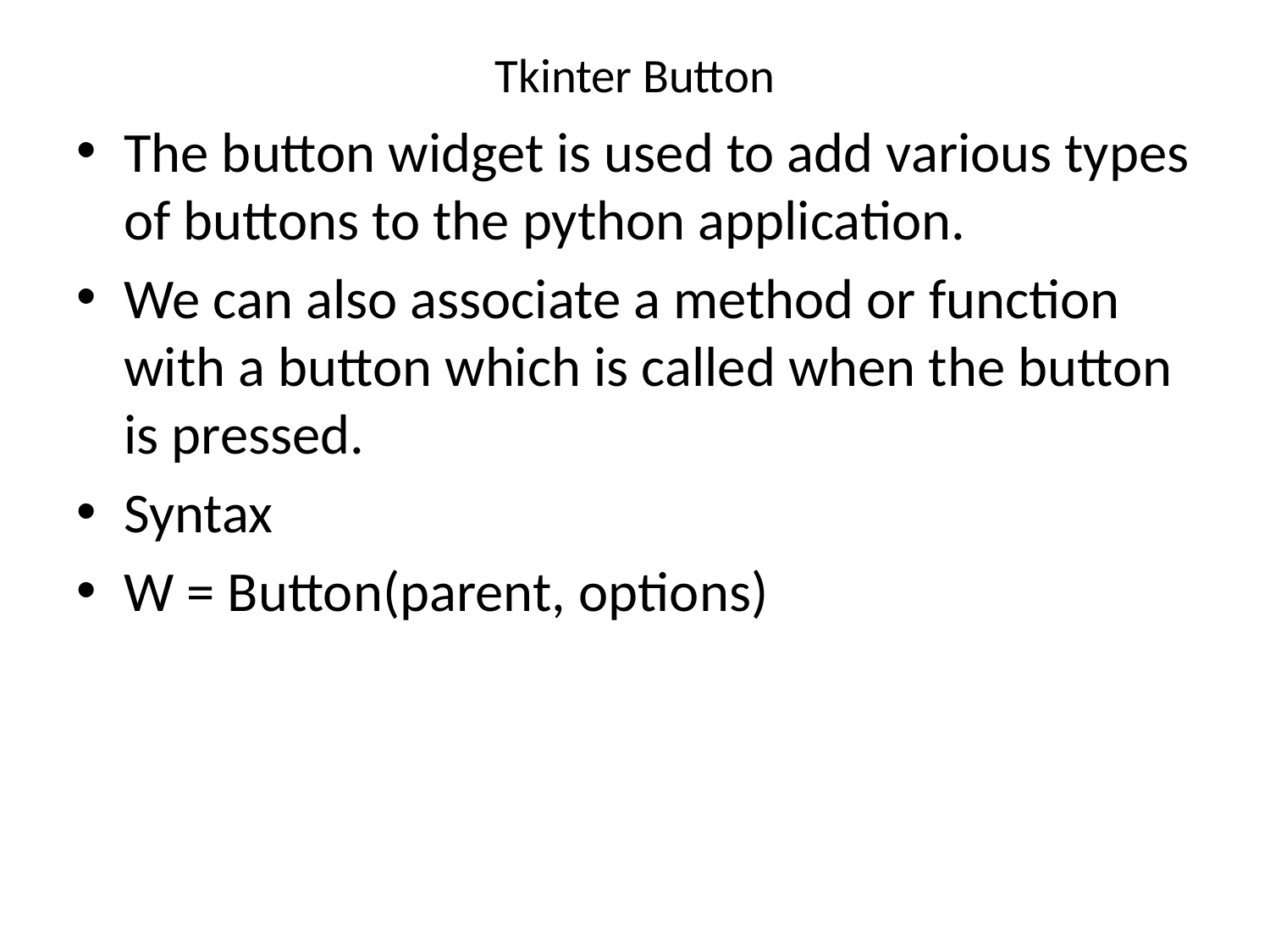

# Tkinter Button
The button widget is used to add various types of buttons to the python application.
We can also associate a method or function with a button which is called when the button is pressed.
Syntax
W = Button(parent, options)